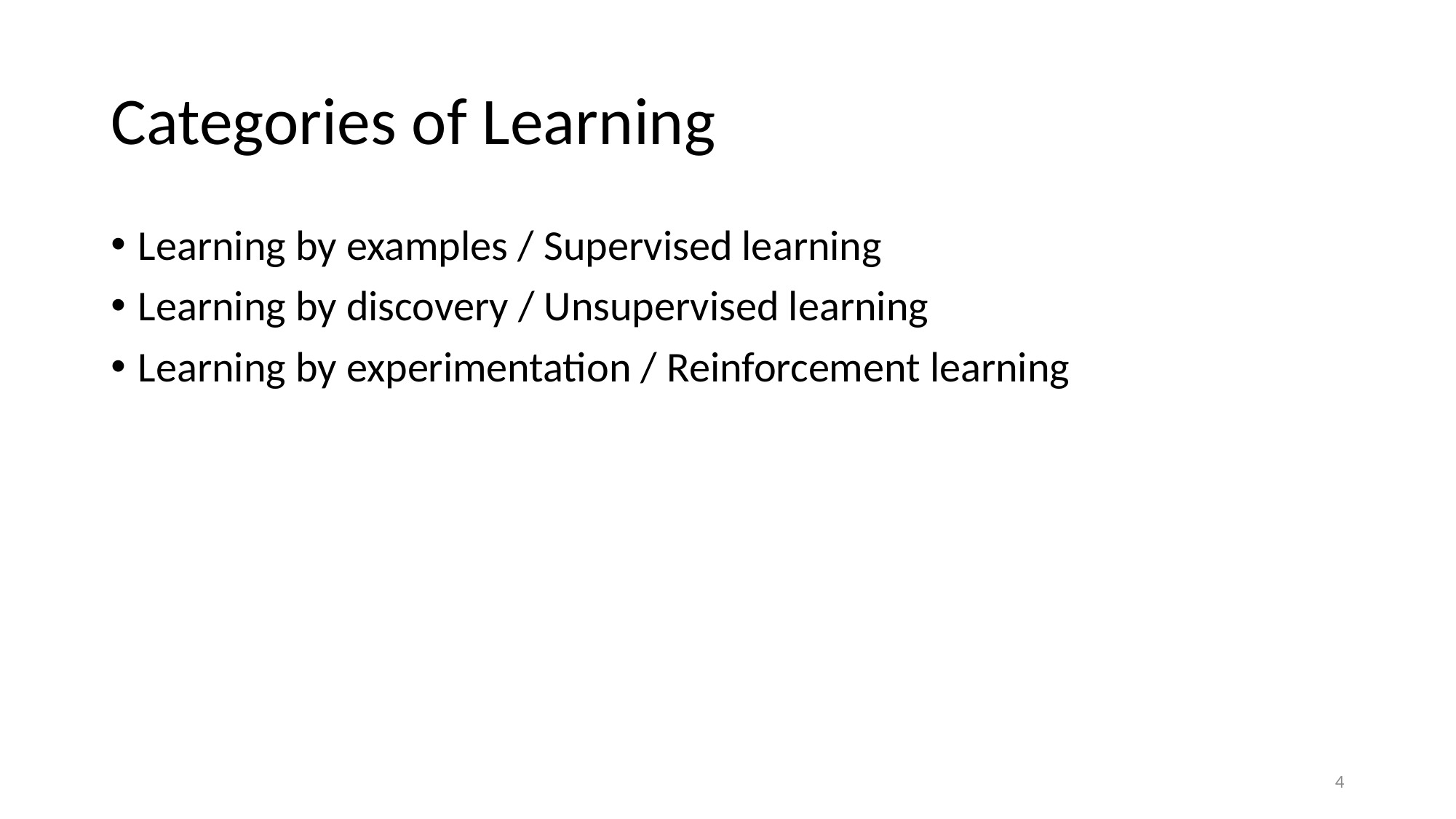

# Categories of Learning
Learning by examples / Supervised learning
Learning by discovery / Unsupervised learning
Learning by experimentation / Reinforcement learning
4